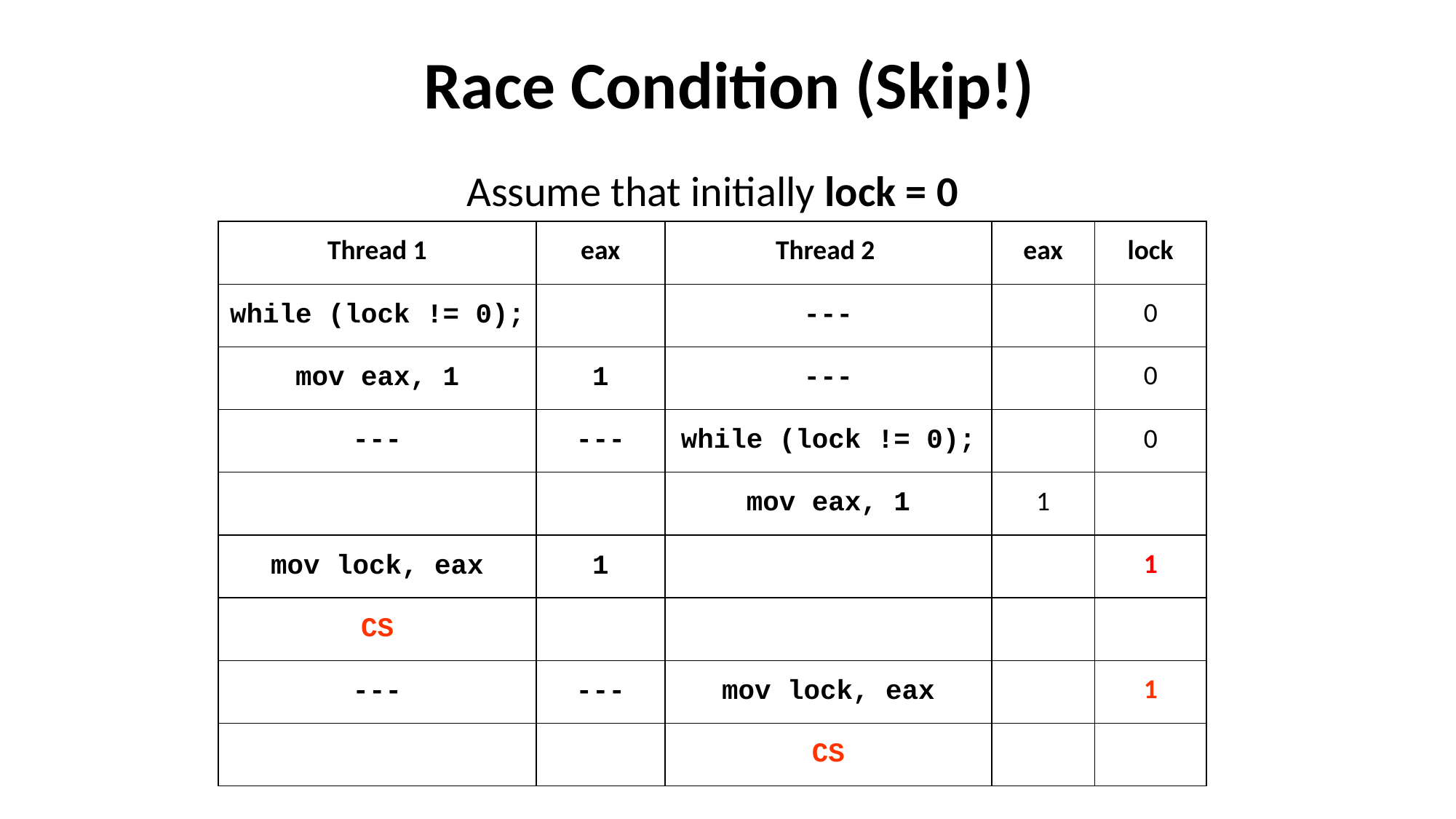

# Race Condition (Skip!)
Assume that initially lock = 0
| Thread 1 | eax | Thread 2 | eax | lock |
| --- | --- | --- | --- | --- |
| while (lock != 0); |  | --- |  | 0 |
| mov eax, 1 | 1 | --- |  | 0 |
| --- | --- | while (lock != 0); |  | 0 |
|  |  | mov eax, 1 | 1 |  |
| mov lock, eax | 1 |  |  | 1 |
| CS |  |  |  |  |
| --- | --- | mov lock, eax |  | 1 |
|  |  | CS |  |  |